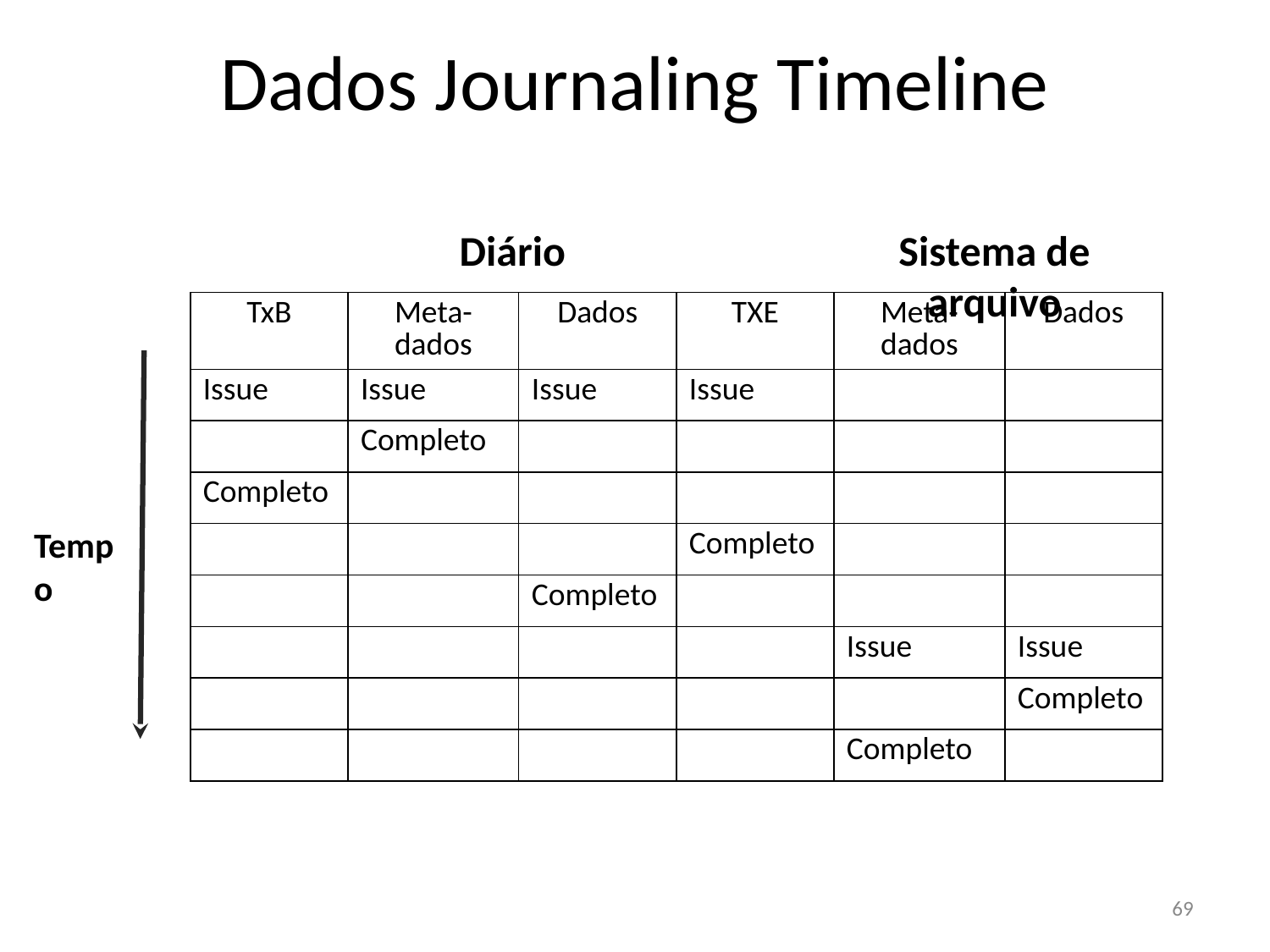

Dados Journaling Timeline
Diário
Sistema de arquivo
| TxB | Meta-dados | Dados | TXE | Meta-dados | Dados |
| --- | --- | --- | --- | --- | --- |
| Issue | Issue | Issue | Issue |  |  |
|  | Completo |  |  |  |  |
| Completo |  |  |  |  |  |
|  |  |  | Completo |  |  |
|  |  | Completo |  |  |  |
|  |  |  |  | Issue | Issue |
|  |  |  |  |  | Completo |
|  |  |  |  | Completo |  |
Tempo
69